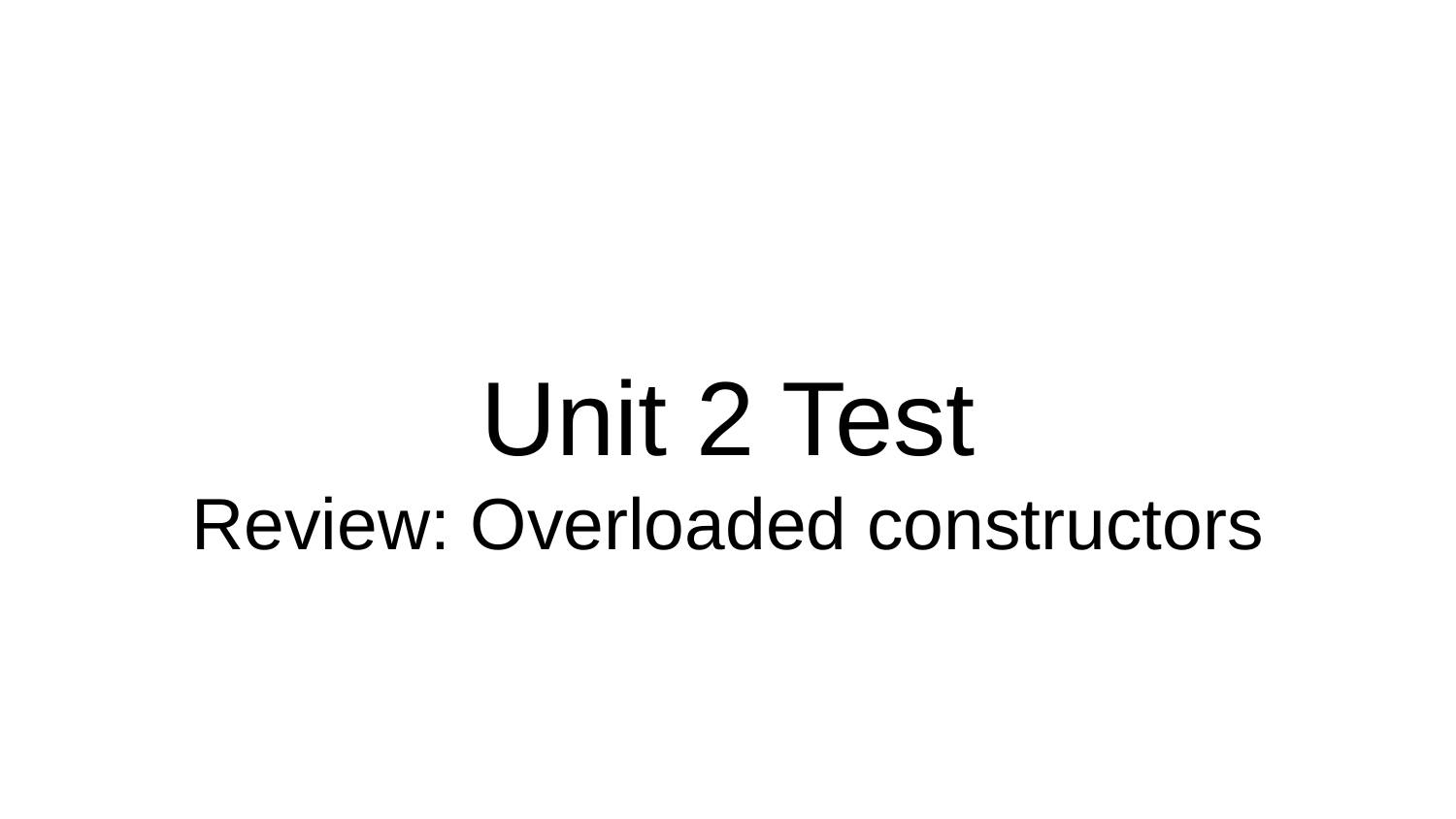

# Unit 2 Test
Review: Overloaded constructors